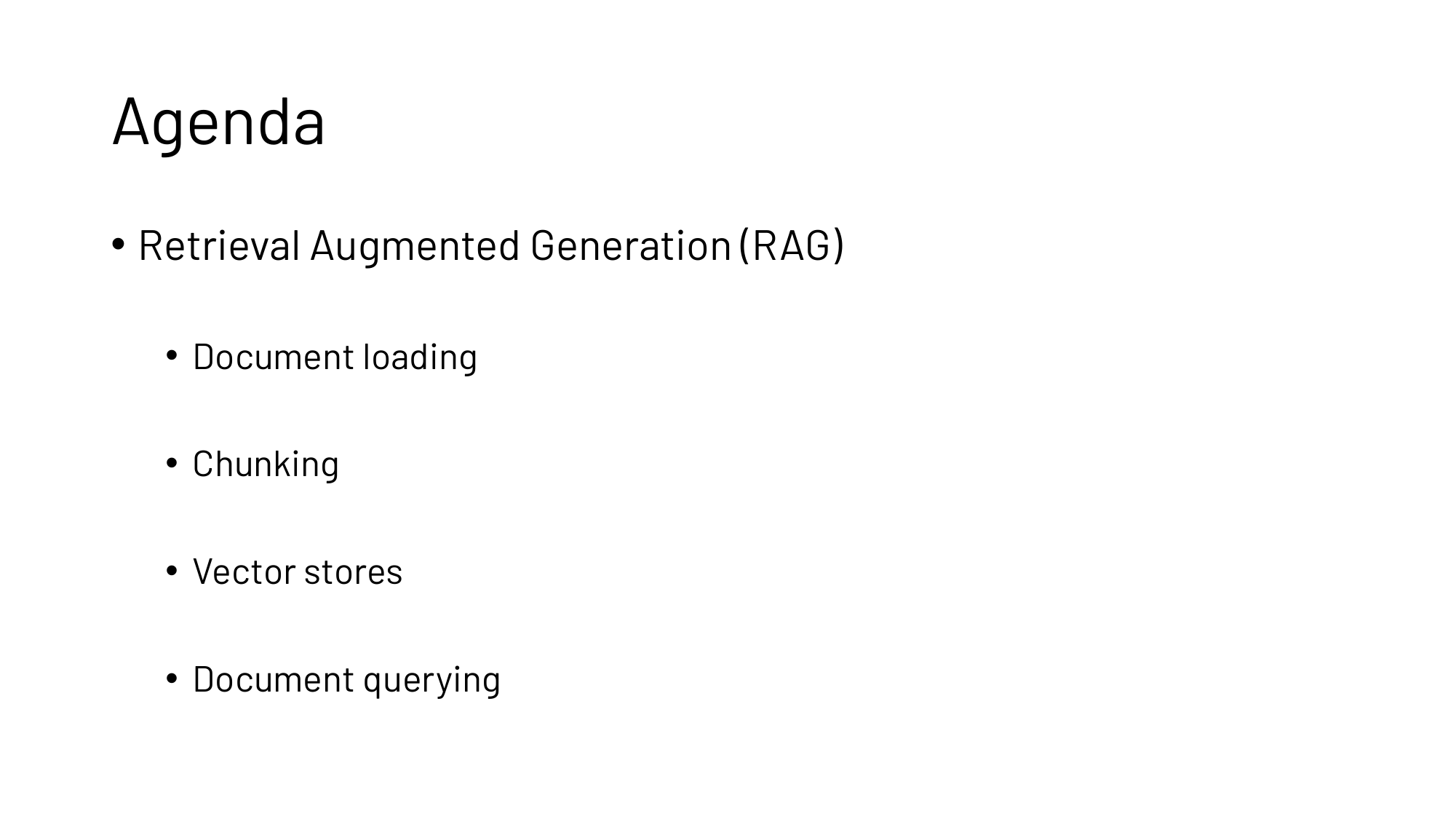

# Agenda
Retrieval Augmented Generation (RAG)

Document loading

Chunking

Vector stores

Document querying